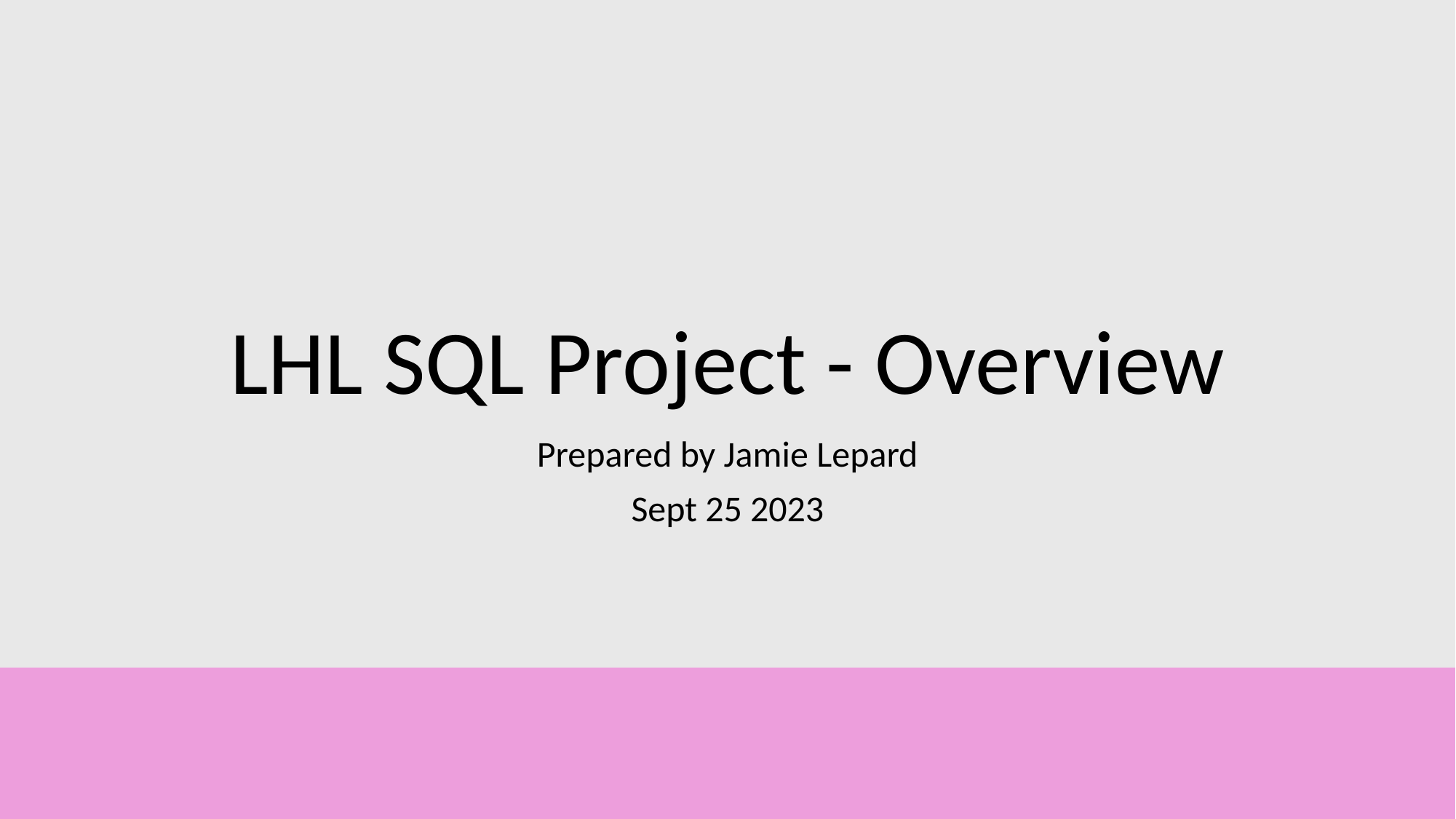

# LHL SQL Project - Overview
Prepared by Jamie Lepard
Sept 25 2023